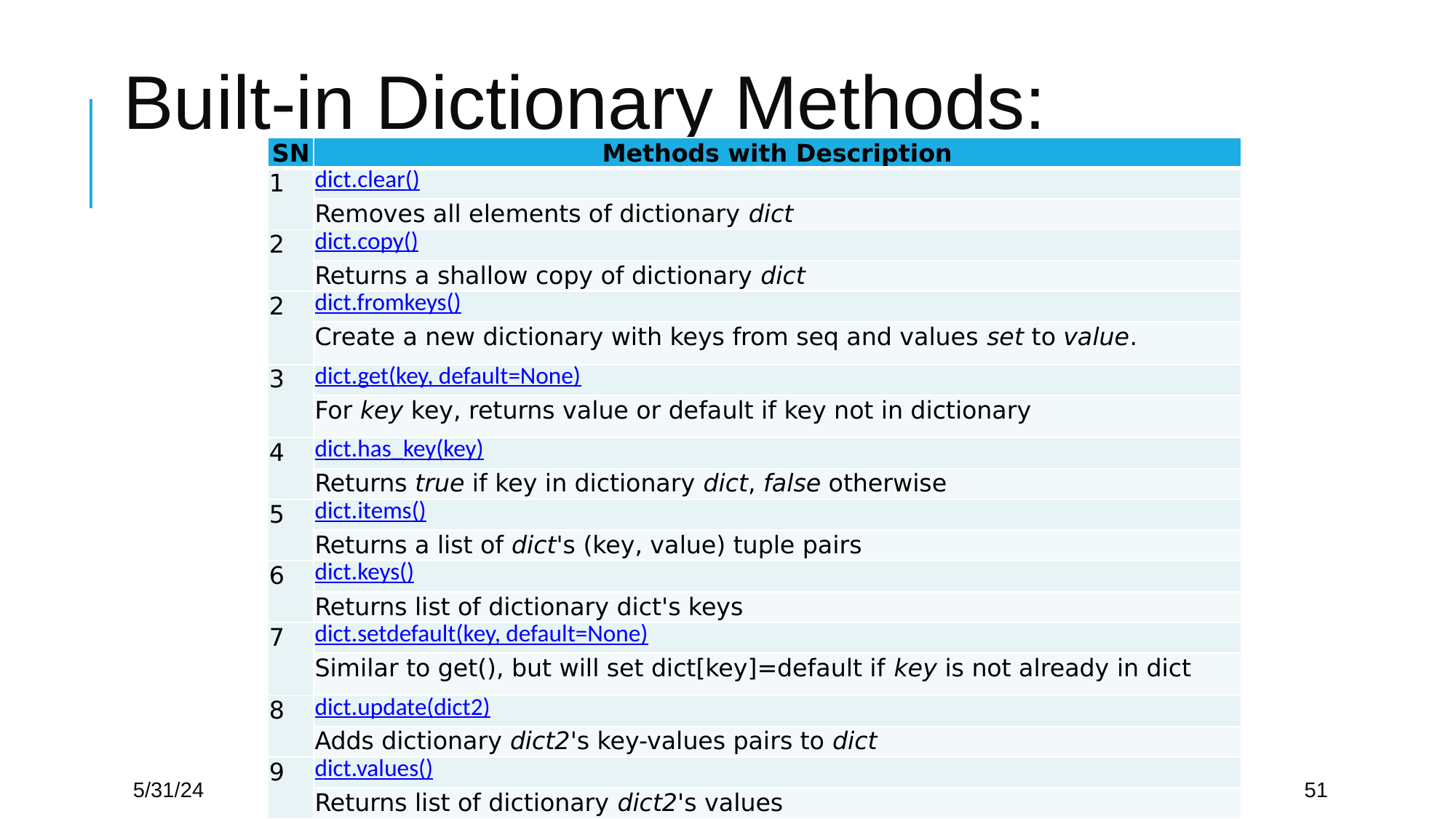

# Built-in Dictionary Methods:
| SN | Methods with Description |
| --- | --- |
| 1 | dict.clear() |
|  | Removes all elements of dictionary dict |
| 2 | dict.copy() |
|  | Returns a shallow copy of dictionary dict |
| 2 | dict.fromkeys() |
|  | Create a new dictionary with keys from seq and values set to value. |
| 3 | dict.get(key, default=None) |
|  | For key key, returns value or default if key not in dictionary |
| 4 | dict.has\_key(key) |
|  | Returns true if key in dictionary dict, false otherwise |
| 5 | dict.items() |
|  | Returns a list of dict's (key, value) tuple pairs |
| 6 | dict.keys() |
|  | Returns list of dictionary dict's keys |
| 7 | dict.setdefault(key, default=None) |
|  | Similar to get(), but will set dict[key]=default if key is not already in dict |
| 8 | dict.update(dict2) |
|  | Adds dictionary dict2's key-values pairs to dict |
| 9 | dict.values() |
|  | Returns list of dictionary dict2's values |
5/31/24
51